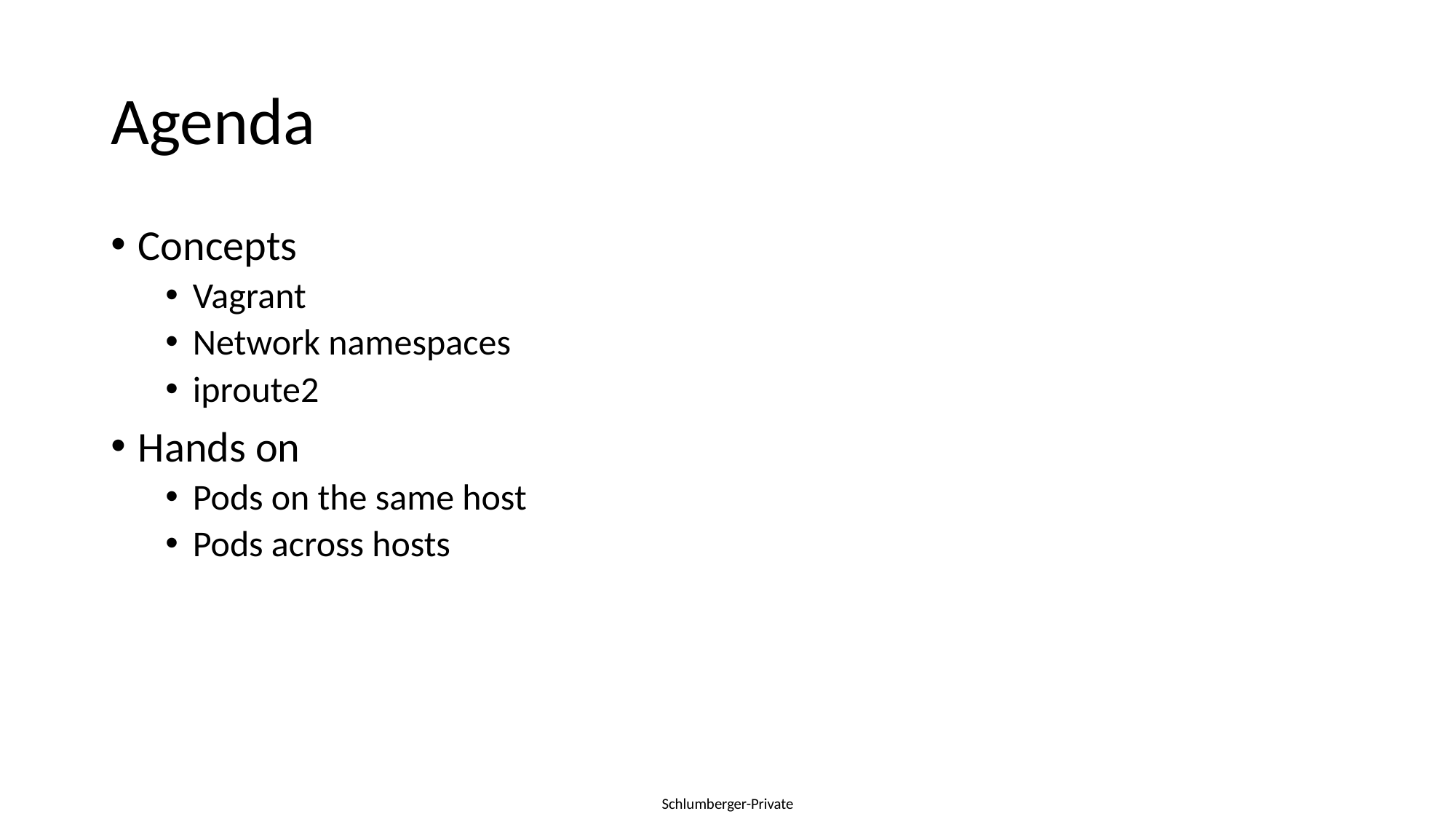

# Agenda
Concepts
Vagrant
Network namespaces
iproute2
Hands on
Pods on the same host
Pods across hosts